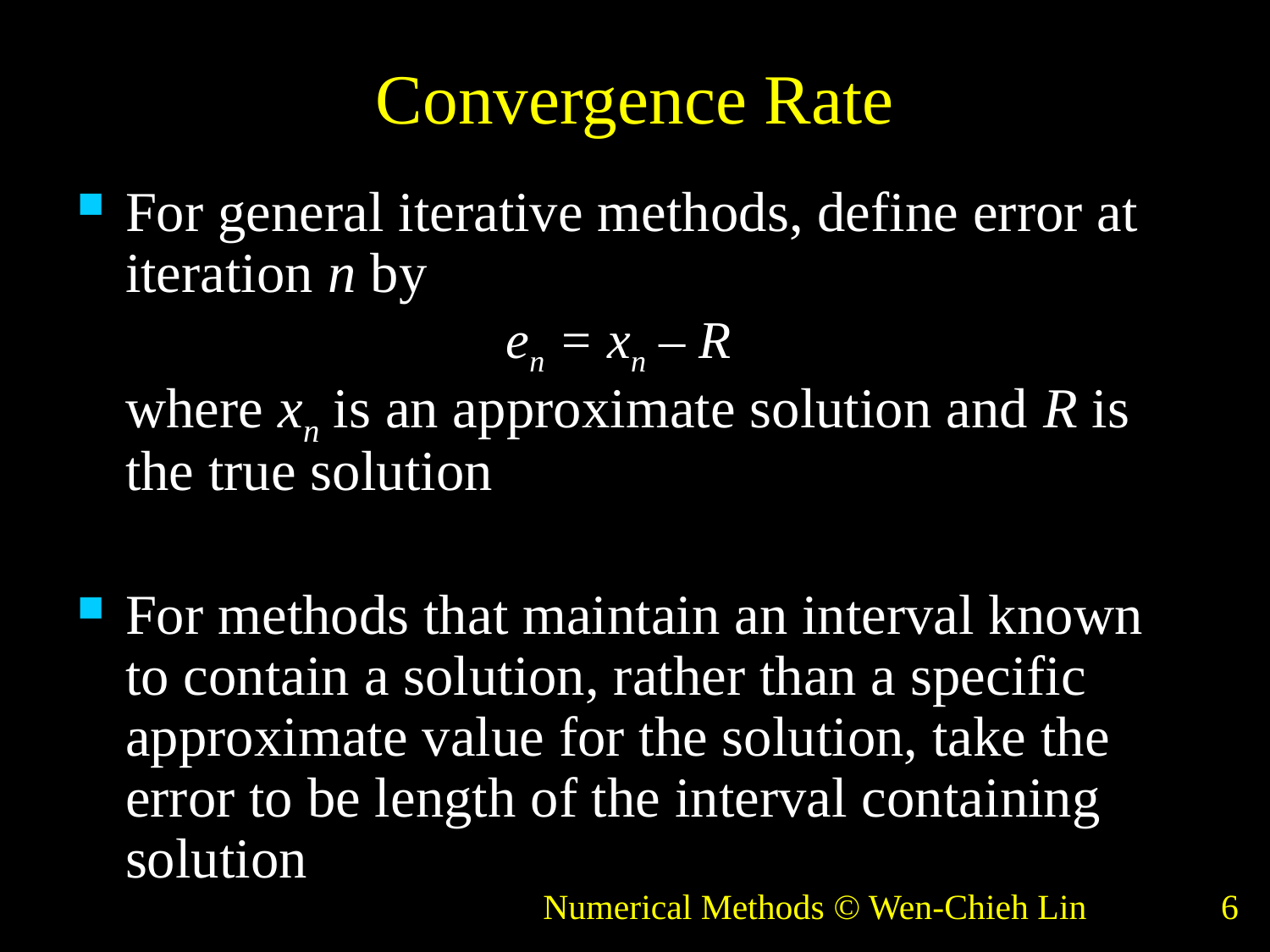

# Convergence Rate
For general iterative methods, define error at iteration n by
                               en = xn – R
where xn is an approximate solution and R is the true solution

For methods that maintain an interval known to contain a solution, rather than a specific approximate value for the solution, take the error to be length of the interval containing solution
Numerical Methods © Wen-Chieh Lin
6